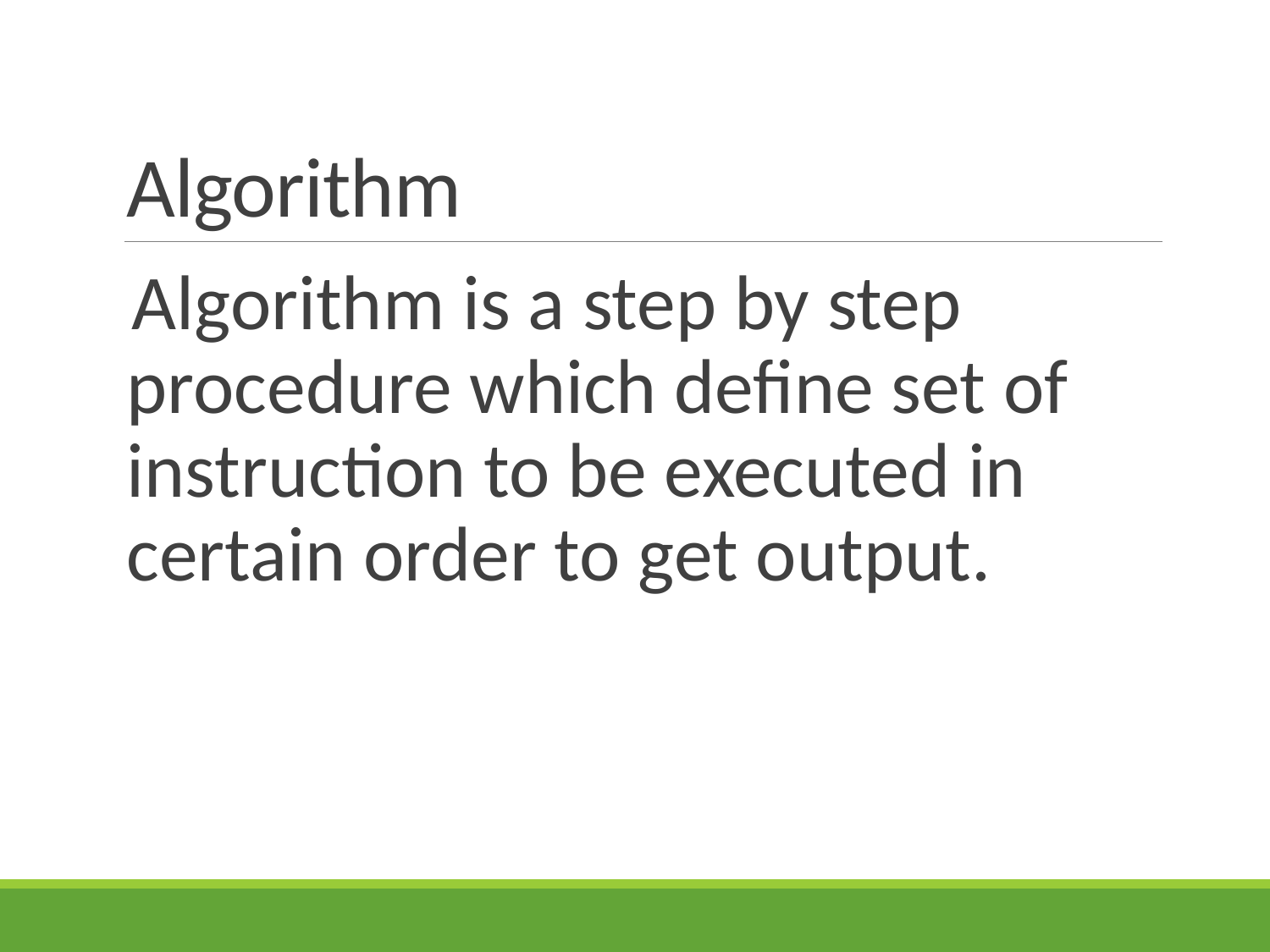

# Algorithm
Algorithm is a step by step procedure which define set of instruction to be executed in certain order to get output.